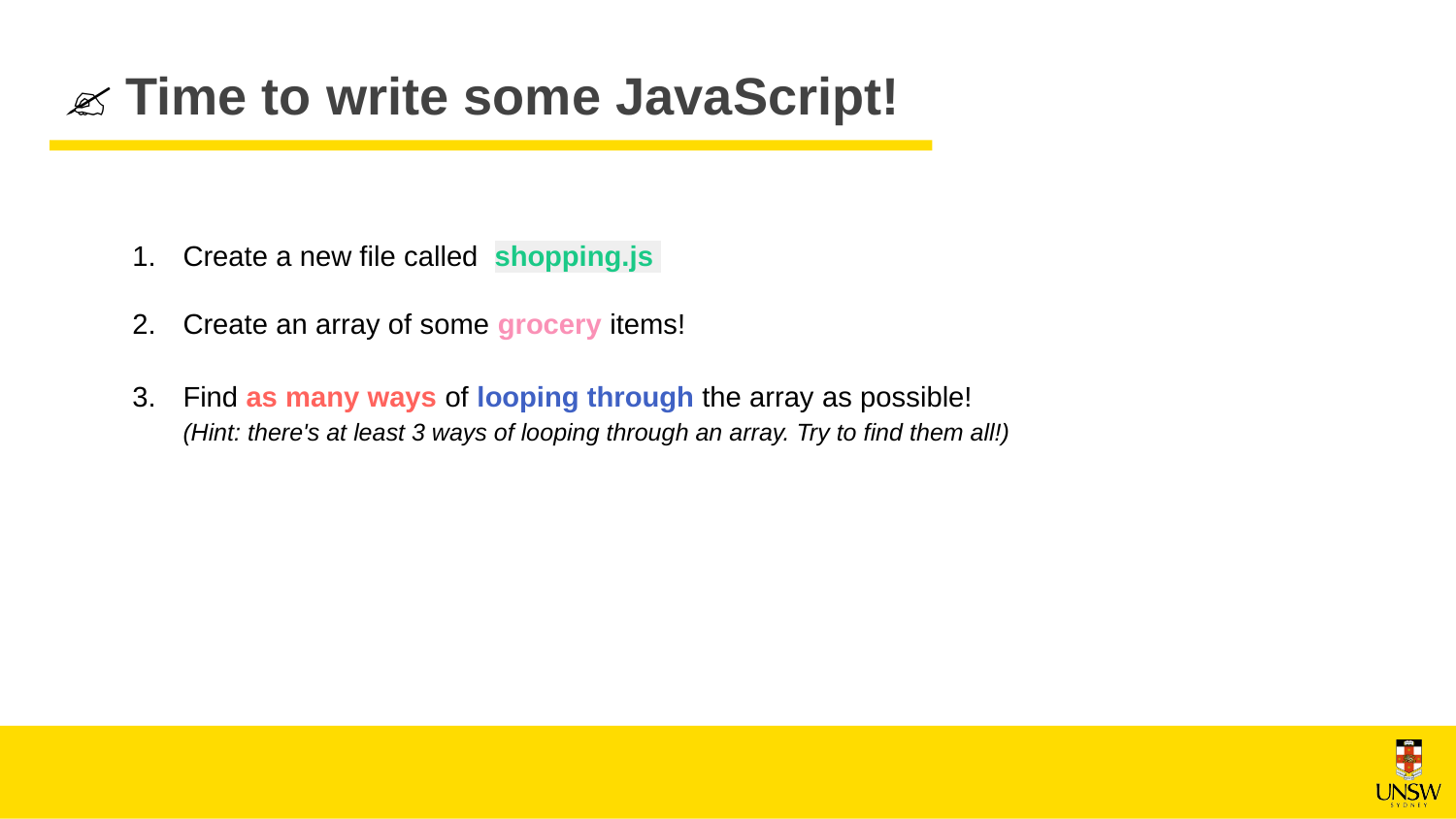

✍️ Time to write some JavaScript!

Create a new file called  shopping.js

Create an array of some grocery items!

Find as many ways of looping through the array as possible!
(Hint: there's at least 3 ways of looping through an array. Try to find them all!)